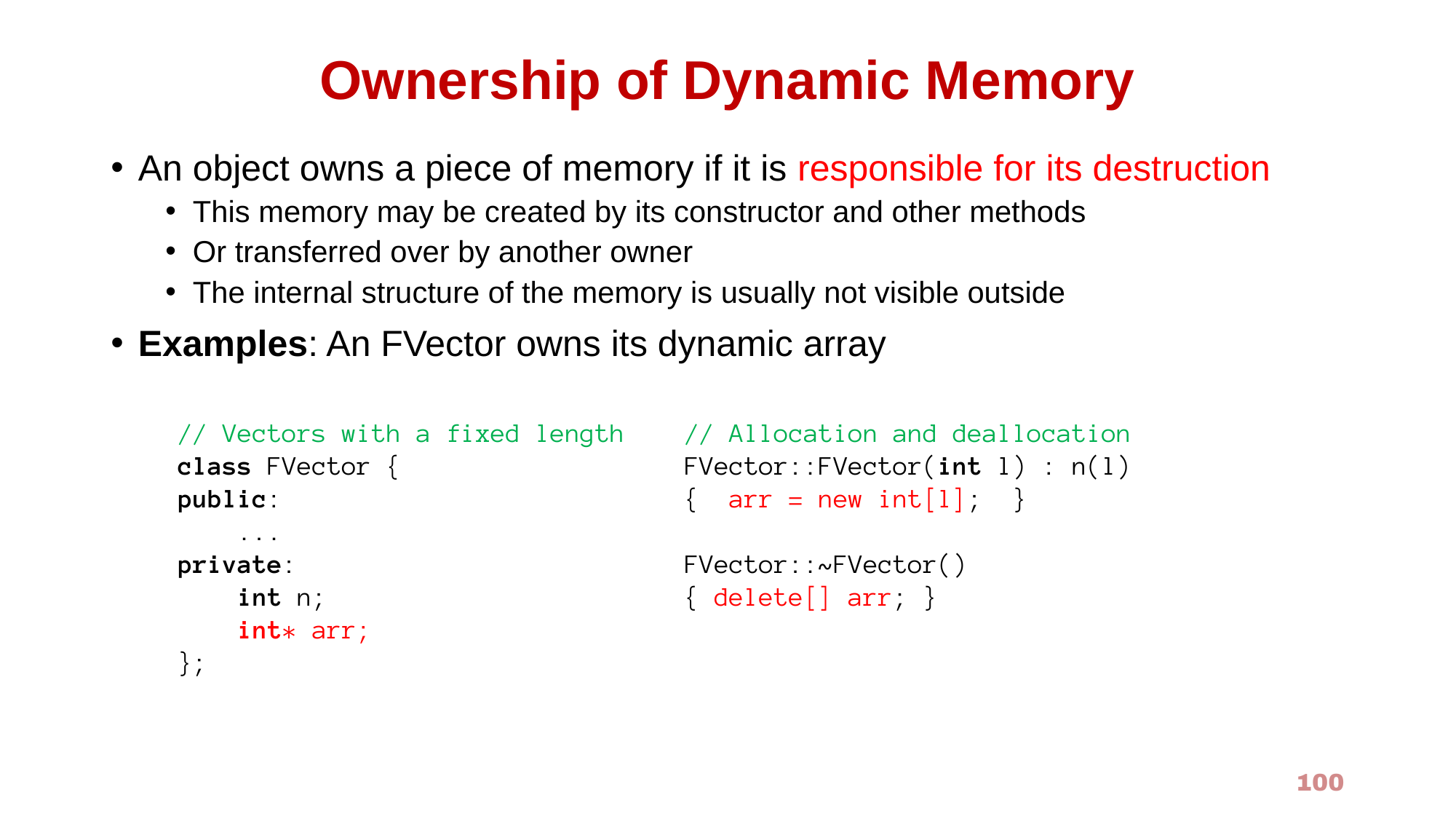

# Ownership of Dynamic Memory
An object owns a piece of memory if it is responsible for its destruction
This memory may be created by its constructor and other methods
Or transferred over by another owner
The internal structure of the memory is usually not visible outside
Examples: An FVector owns its dynamic array
// Vectors with a fixed length
class FVector {
public:
    ...
private:
    int n;
    int* arr;
};
// Allocation and deallocation
FVector::FVector(int l) : n(l)
{  arr = new int[l];  }

FVector::~FVector()
{ delete[] arr; }
100